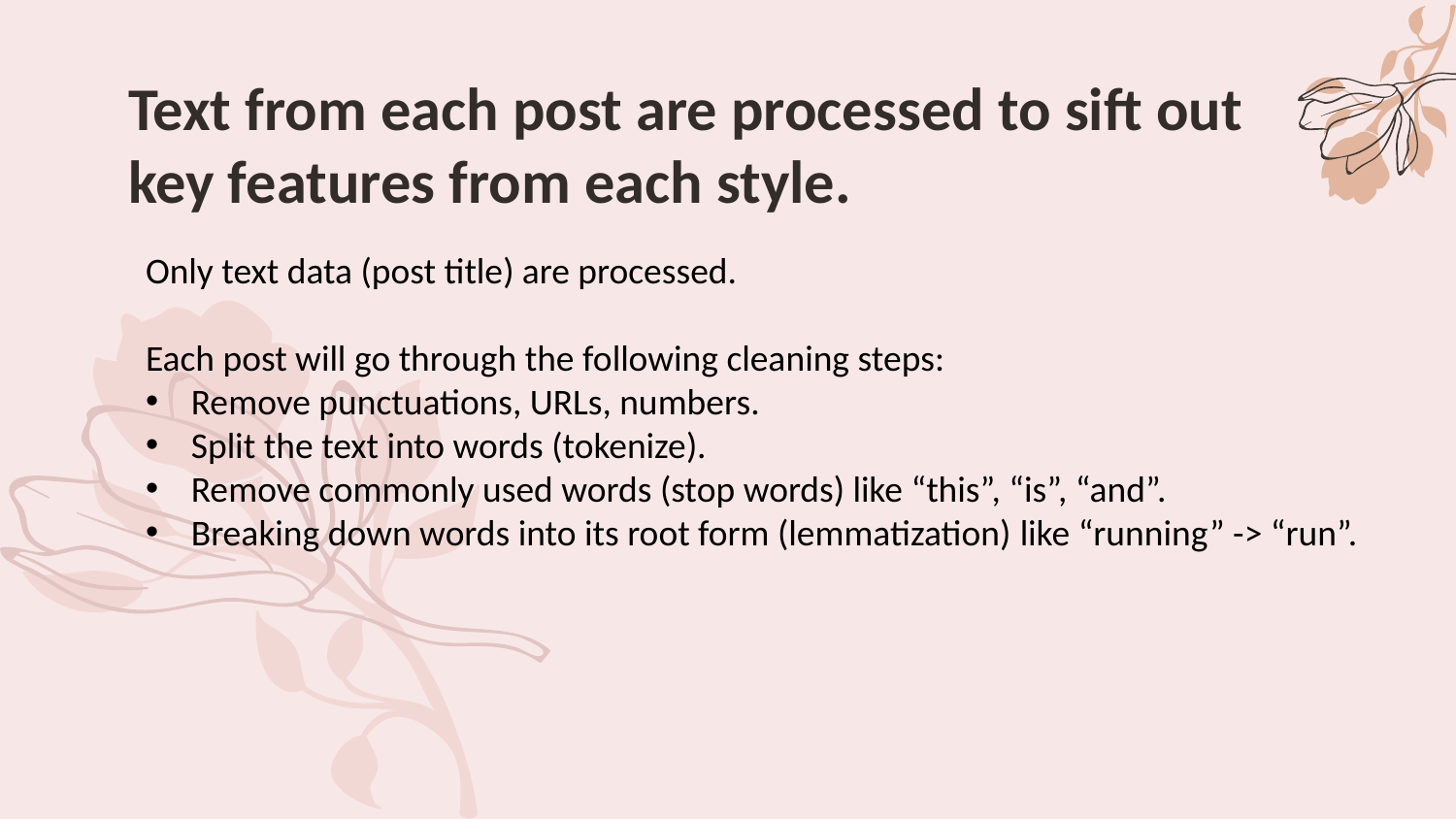

# Text from each post are processed to sift out key features from each style.
Only text data (post title) are processed.

Each post will go through the following cleaning steps:
Remove punctuations, URLs, numbers.
Split the text into words (tokenize).
Remove commonly used words (stop words) like “this”, “is”, “and”.
Breaking down words into its root form (lemmatization) like “running” -> “run”.